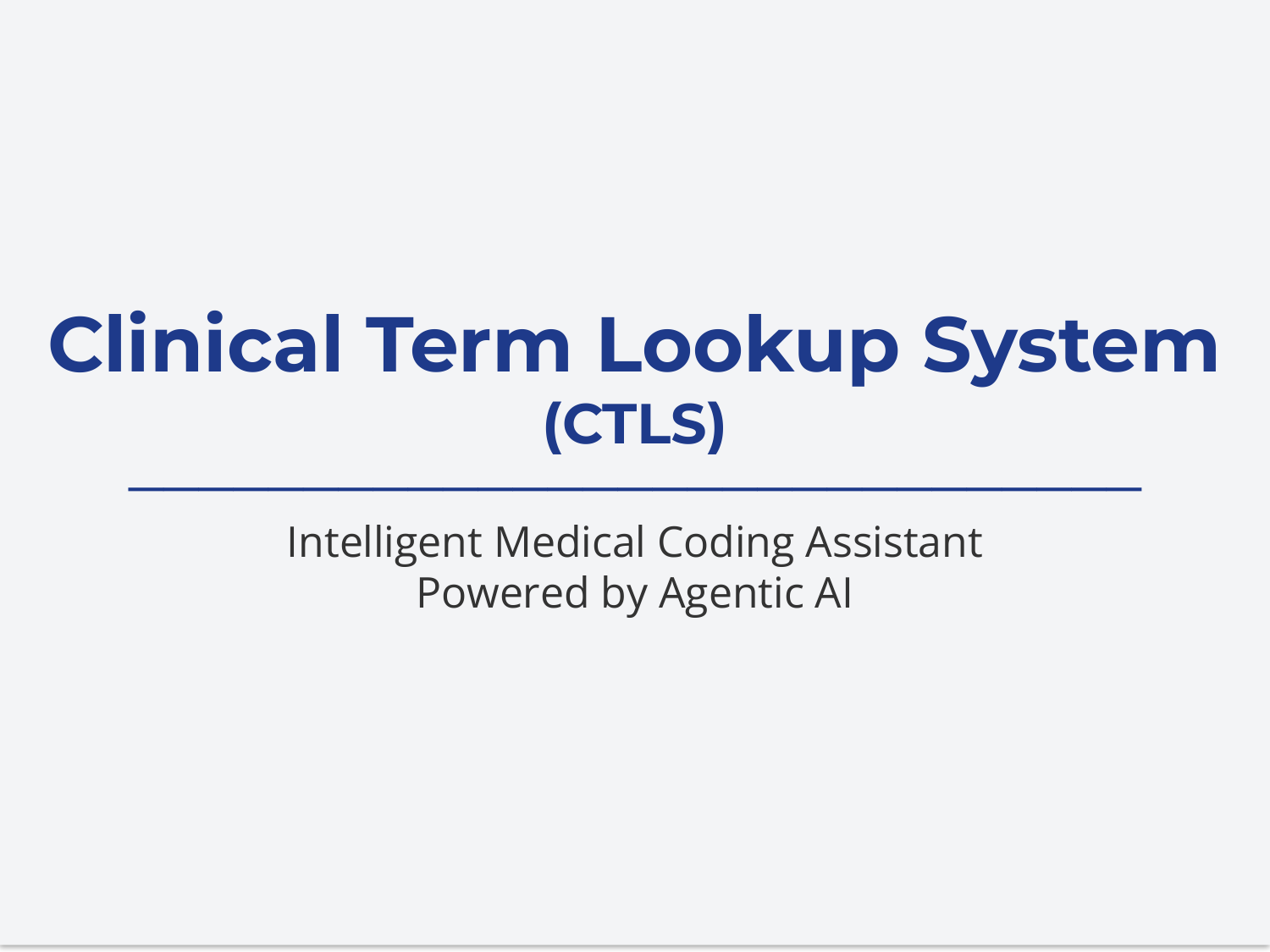

Clinical Term Lookup System
(CTLS)
─────────────────────────────
Intelligent Medical Coding Assistant
Powered by Agentic AI